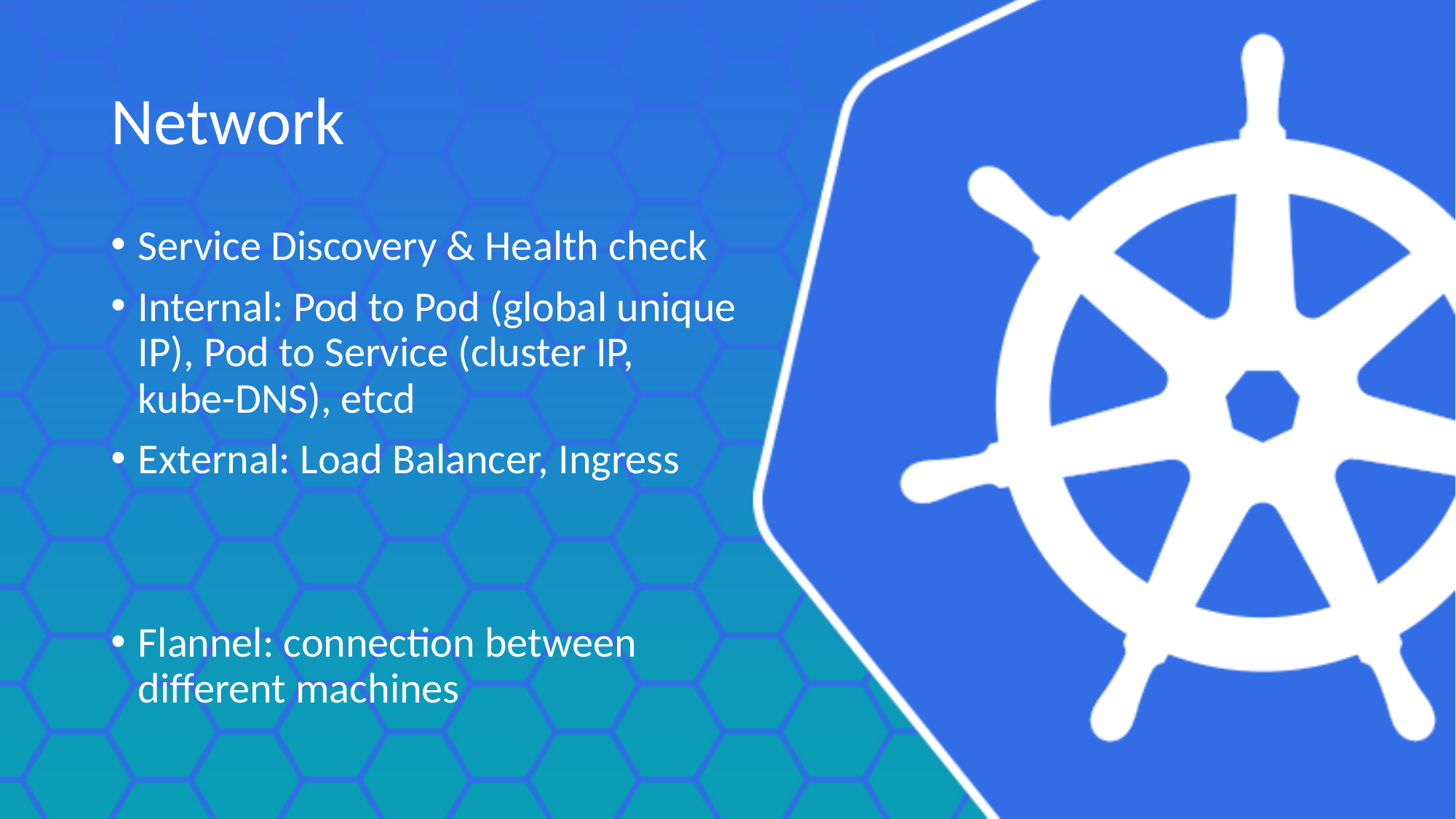

# Network
Service Discovery & Health check
Internal: Pod to Pod (global unique IP), Pod to Service (cluster IP,  kube-DNS), etcd
External: Load Balancer, Ingress

Flannel: connection between different machines